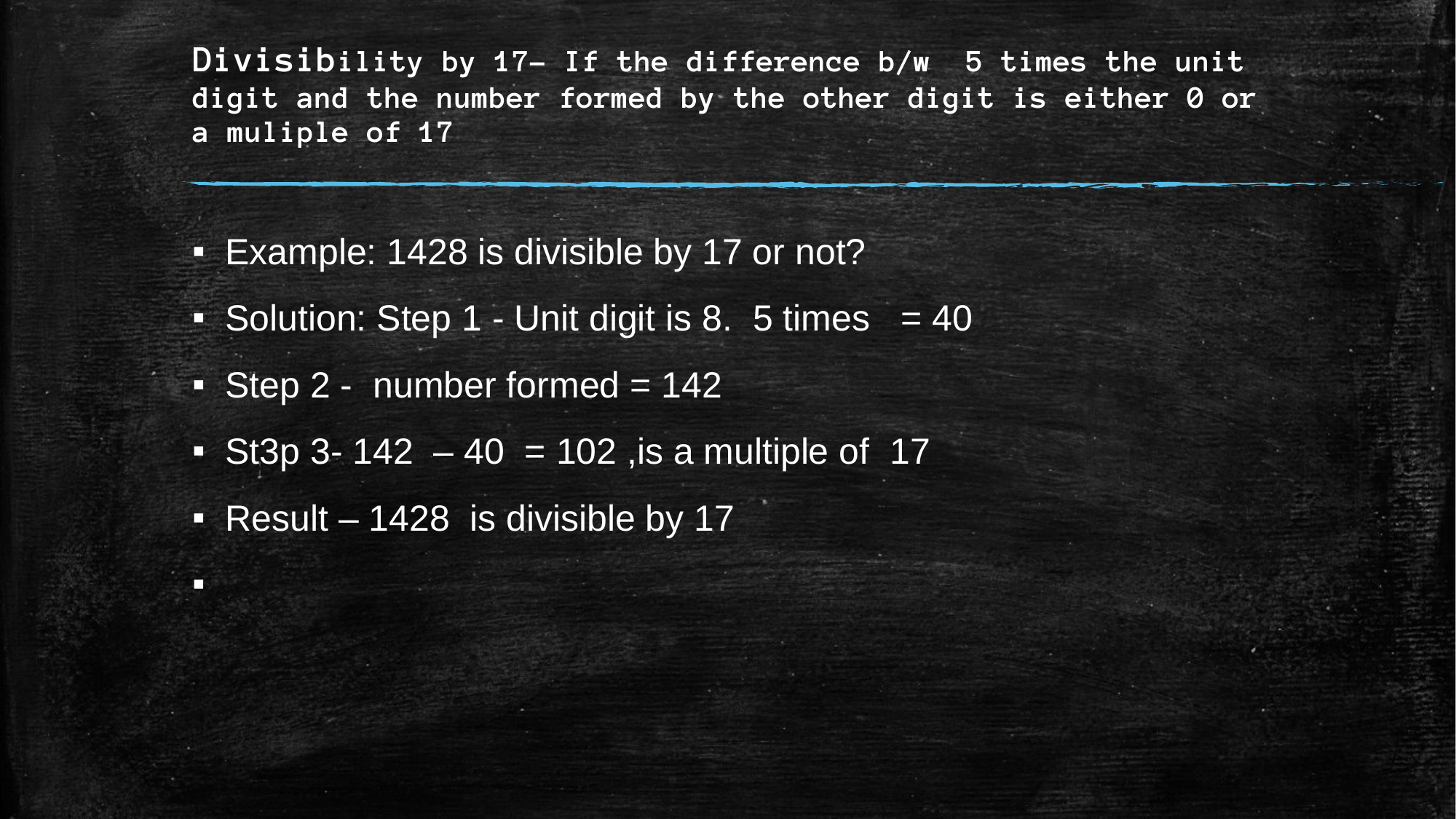

# Divisibility by 17- If the difference b/w  5 times the unit digit and the number formed by the other digit is either 0 or a muliple of 17
Example: 1428 is divisible by 17 or not?
Solution: Step 1 - Unit digit is 8.  5 times   = 40
Step 2 -  number formed = 142
St3p 3- 142  – 40  = 102 ,is a multiple of  17
Result – 1428  is divisible by 17